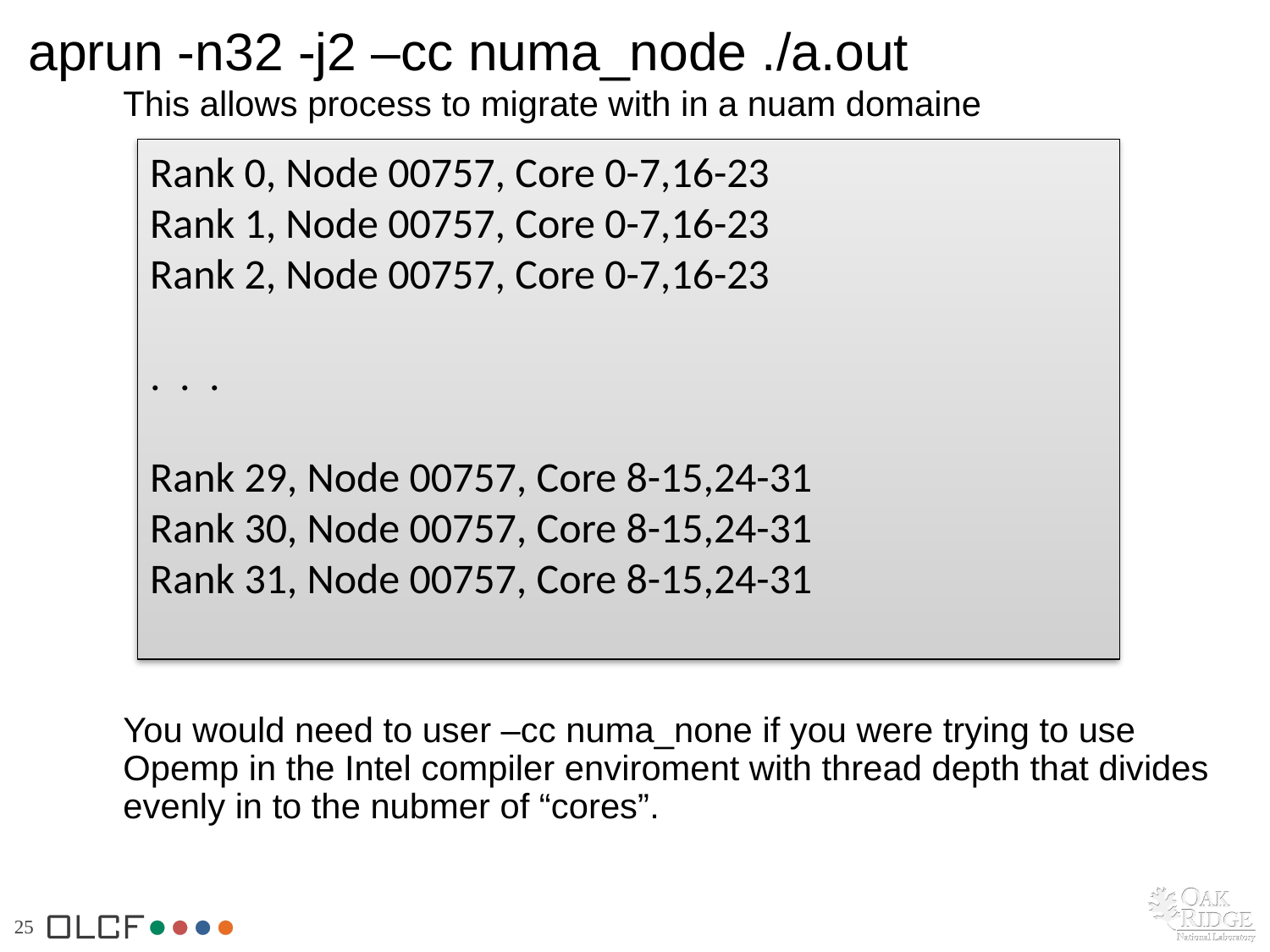

# aprun -n32 -j2 –cc numa_node ./a.out
This allows process to migrate with in a nuam domaine

You would need to user –cc numa_none if you were trying to use Opemp in the Intel compiler enviroment with thread depth that divides evenly in to the nubmer of “cores”.
Rank 0, Node 00757, Core 0-7,16-23
Rank 1, Node 00757, Core 0-7,16-23
Rank 2, Node 00757, Core 0-7,16-23

.  .  .

Rank 29, Node 00757, Core 8-15,24-31
Rank 30, Node 00757, Core 8-15,24-31
Rank 31, Node 00757, Core 8-15,24-31